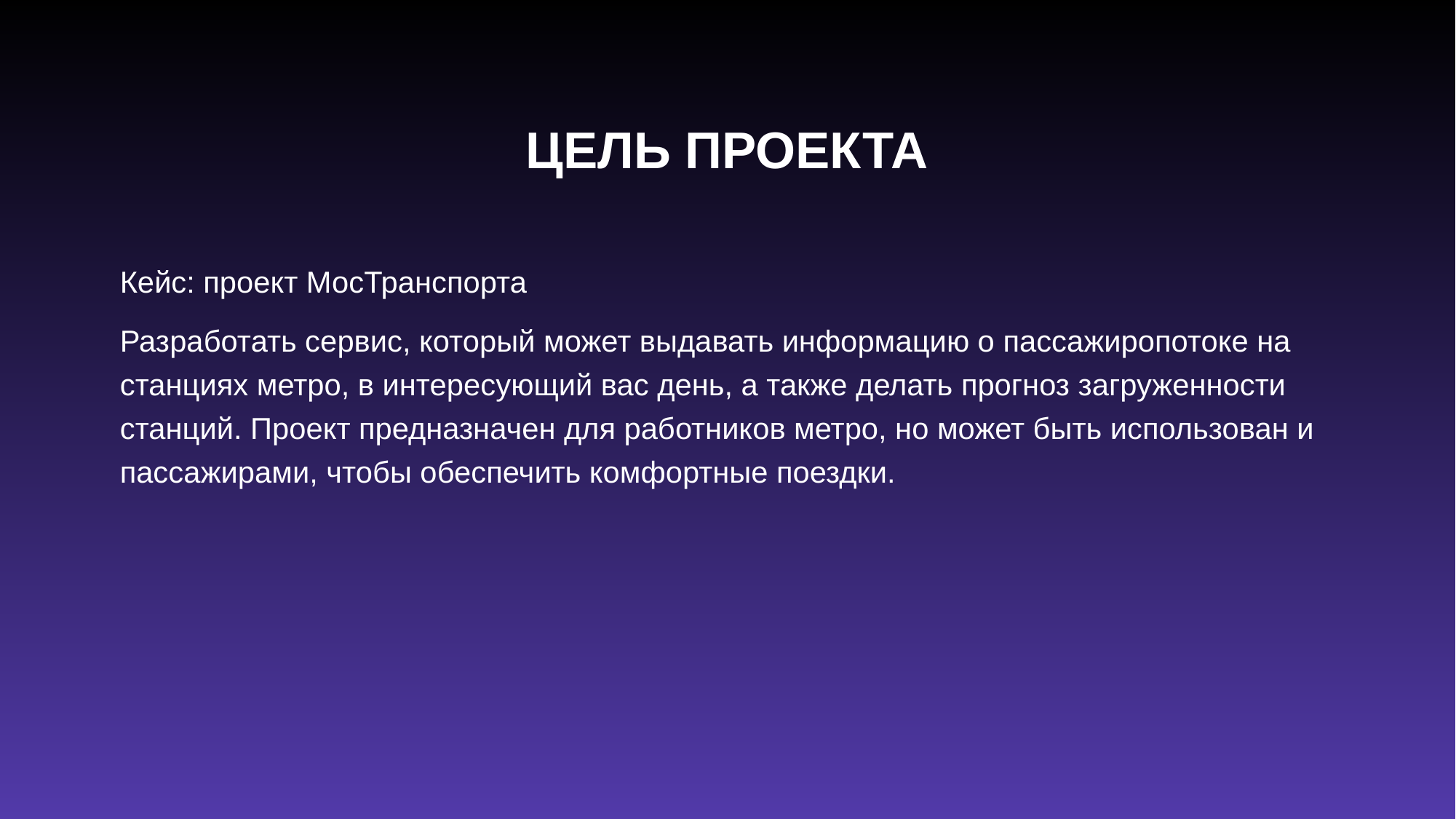

# Цель проекта
Кейс: проект МосТранспорта
Разработать сервис, который может выдавать информацию о пассажиропотоке на станциях метро, в интересующий вас день, а также делать прогноз загруженности станций. Проект предназначен для работников метро, но может быть использован и пассажирами, чтобы обеспечить комфортные поездки.